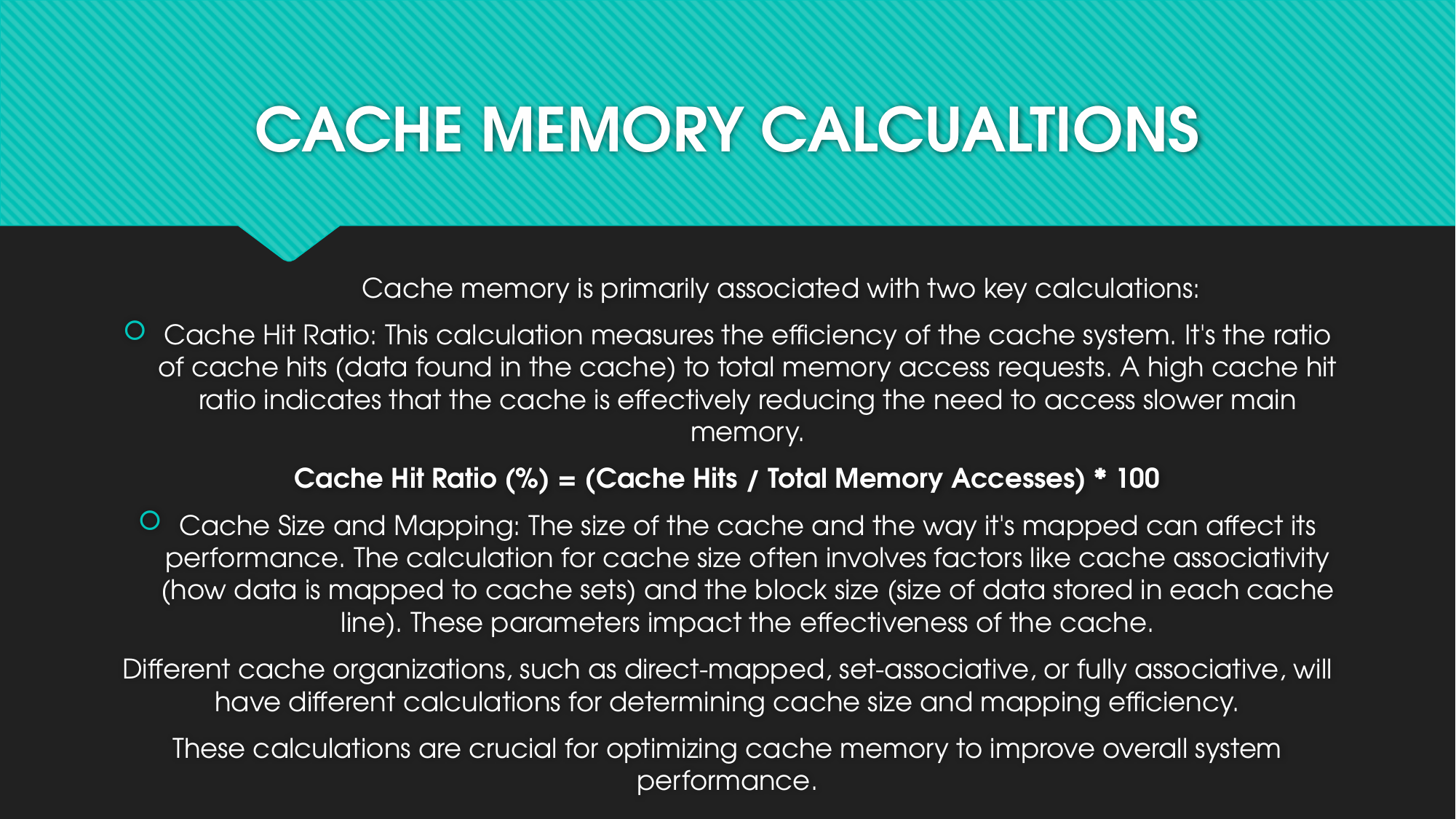

# CACHE MEMORY CALCUALTIONS
	Cache memory is primarily associated with two key calculations:
Cache Hit Ratio: This calculation measures the efficiency of the cache system. It's the ratio of cache hits (data found in the cache) to total memory access requests. A high cache hit ratio indicates that the cache is effectively reducing the need to access slower main memory.
Cache Hit Ratio (%) = (Cache Hits / Total Memory Accesses) * 100
Cache Size and Mapping: The size of the cache and the way it's mapped can affect its performance. The calculation for cache size often involves factors like cache associativity (how data is mapped to cache sets) and the block size (size of data stored in each cache line). These parameters impact the effectiveness of the cache.
Different cache organizations, such as direct-mapped, set-associative, or fully associative, will have different calculations for determining cache size and mapping efficiency.
These calculations are crucial for optimizing cache memory to improve overall system performance.